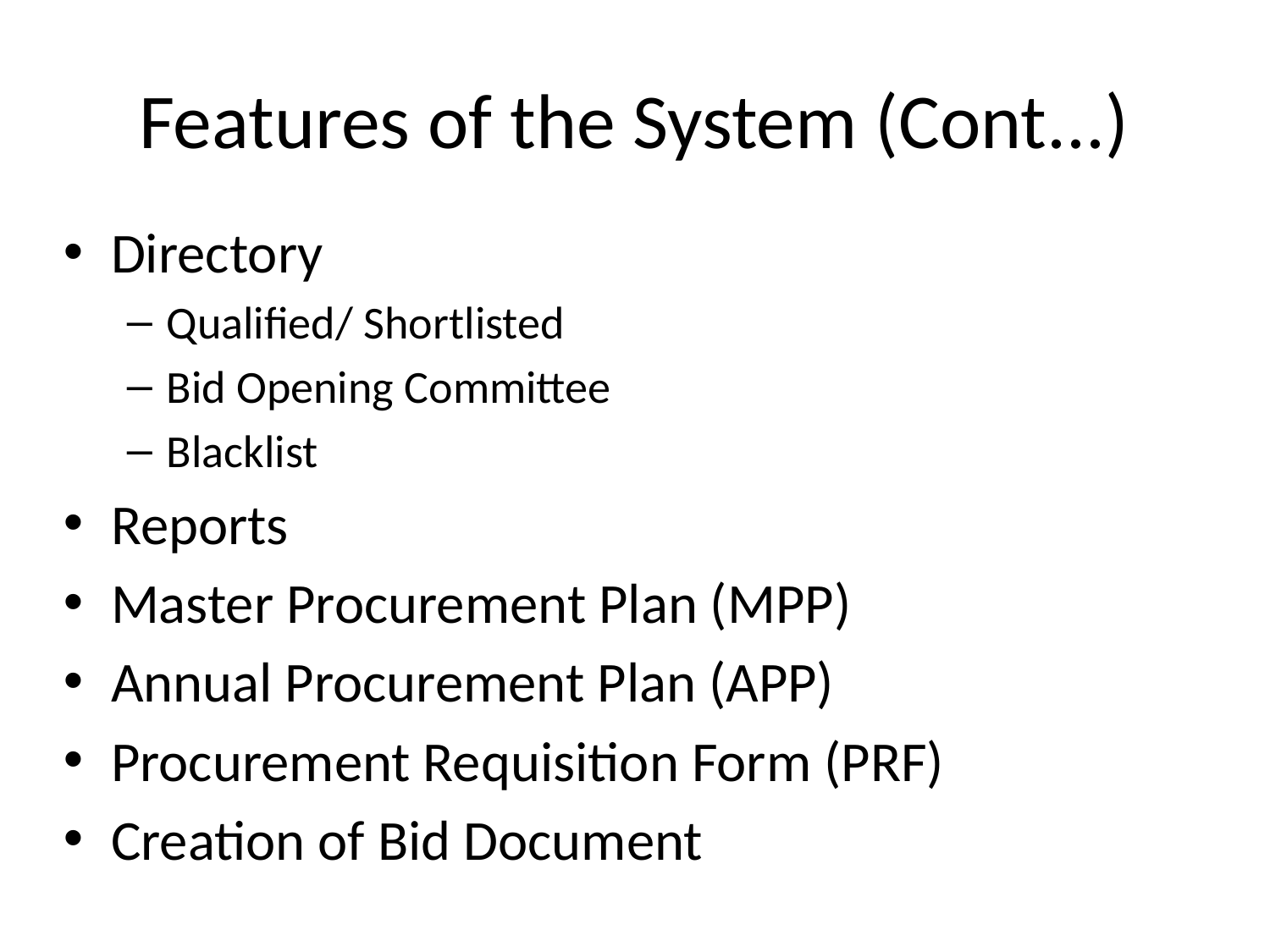

# Features of the System (Cont...)
Directory
Qualified/ Shortlisted
Bid Opening Committee
Blacklist
Reports
Master Procurement Plan (MPP)
Annual Procurement Plan (APP)
Procurement Requisition Form (PRF)
Creation of Bid Document